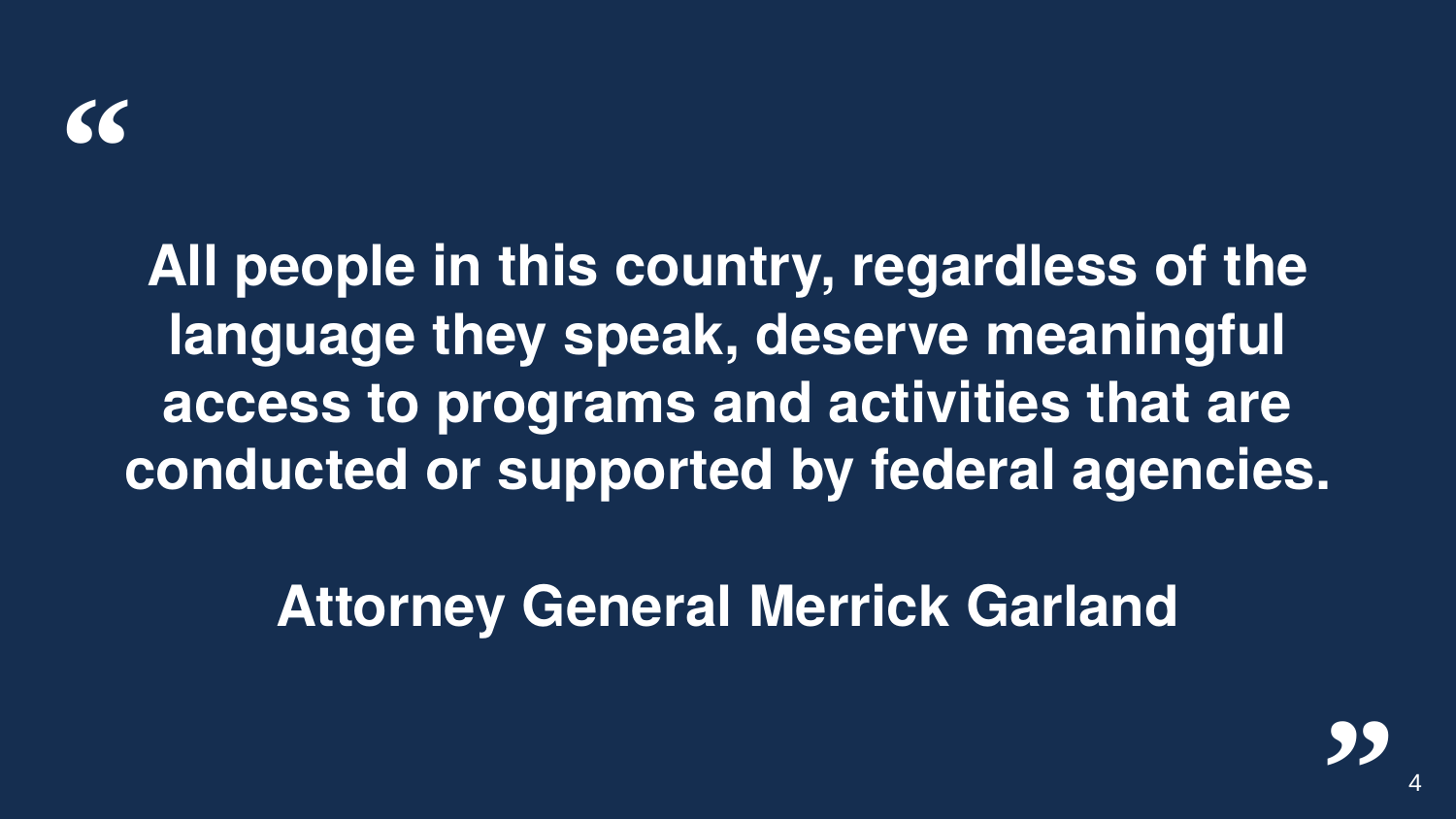

# All people in this country, regardless of the language they speak, deserve meaningful access to programs and activities that are conducted or supported by federal agencies. Attorney General Merrick Garland
4